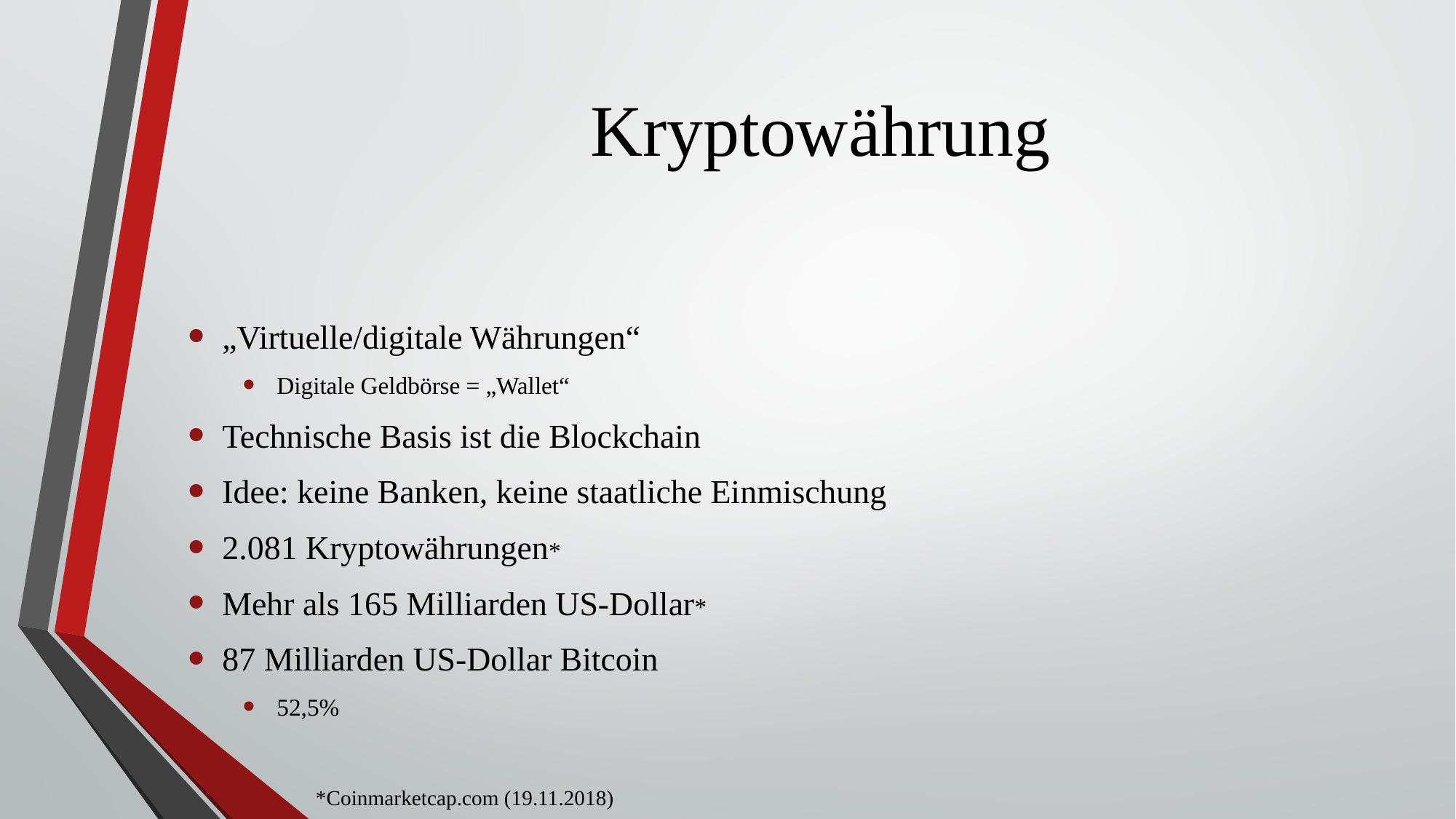

# Kryptowährung
„Virtuelle/digitale Währungen“
Digitale Geldbörse = „Wallet“
Technische Basis ist die Blockchain
Idee: keine Banken, keine staatliche Einmischung
2.081 Kryptowährungen*
Mehr als 165 Milliarden US-Dollar*
87 Milliarden US-Dollar Bitcoin
52,5%
*Coinmarketcap.com (19.11.2018)